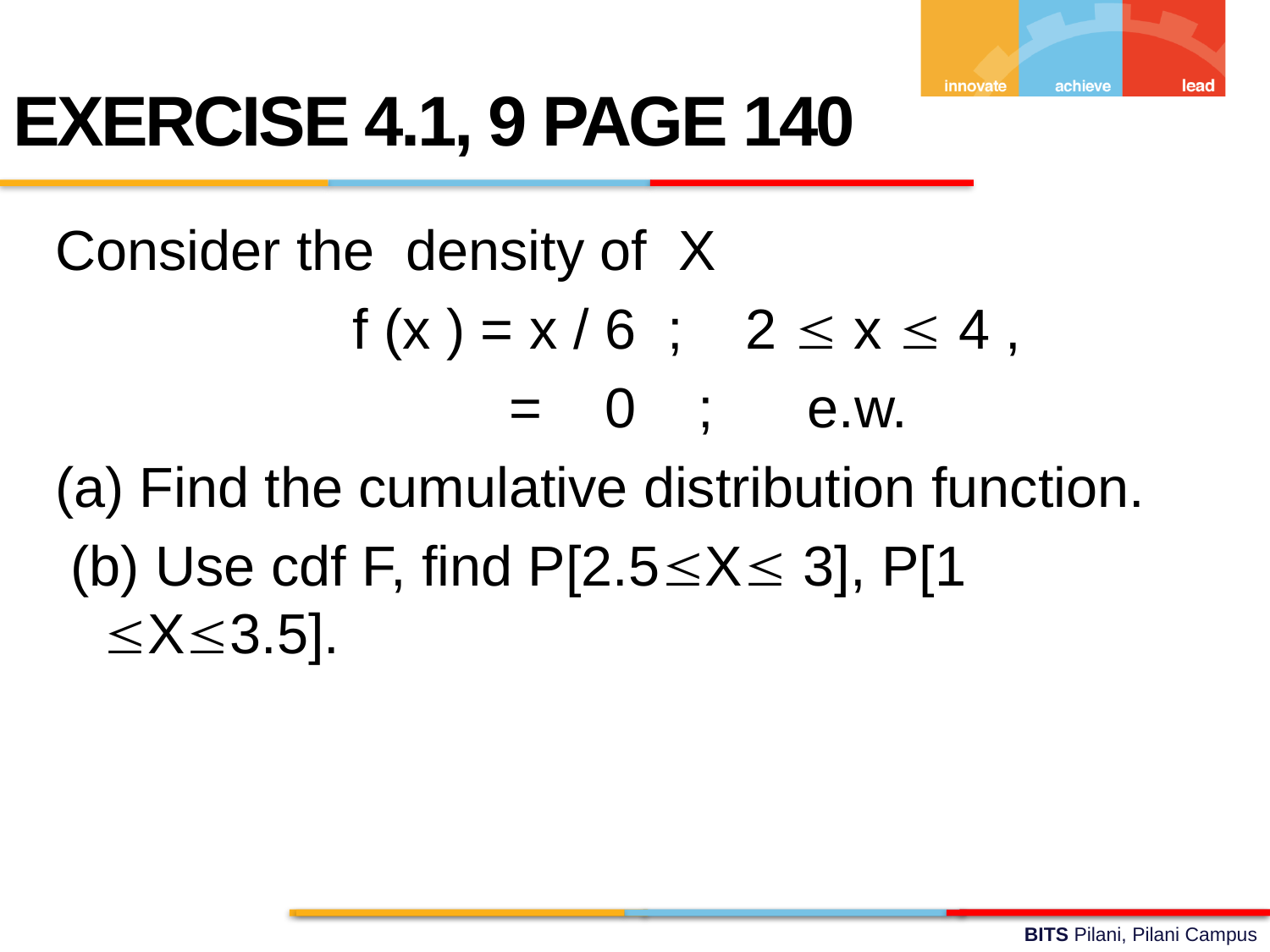

EXERCISE 4.1, 9 PAGE 140
Consider the  density of  X
                   f (x ) = x / 6  ;    2 ≤ x ≤ 4 ,
                             =    0    ;      e.w.
(a) Find the cumulative distribution function.
 (b) Use cdf F, find P[2.5≤X≤ 3], P[1 ≤X≤3.5].